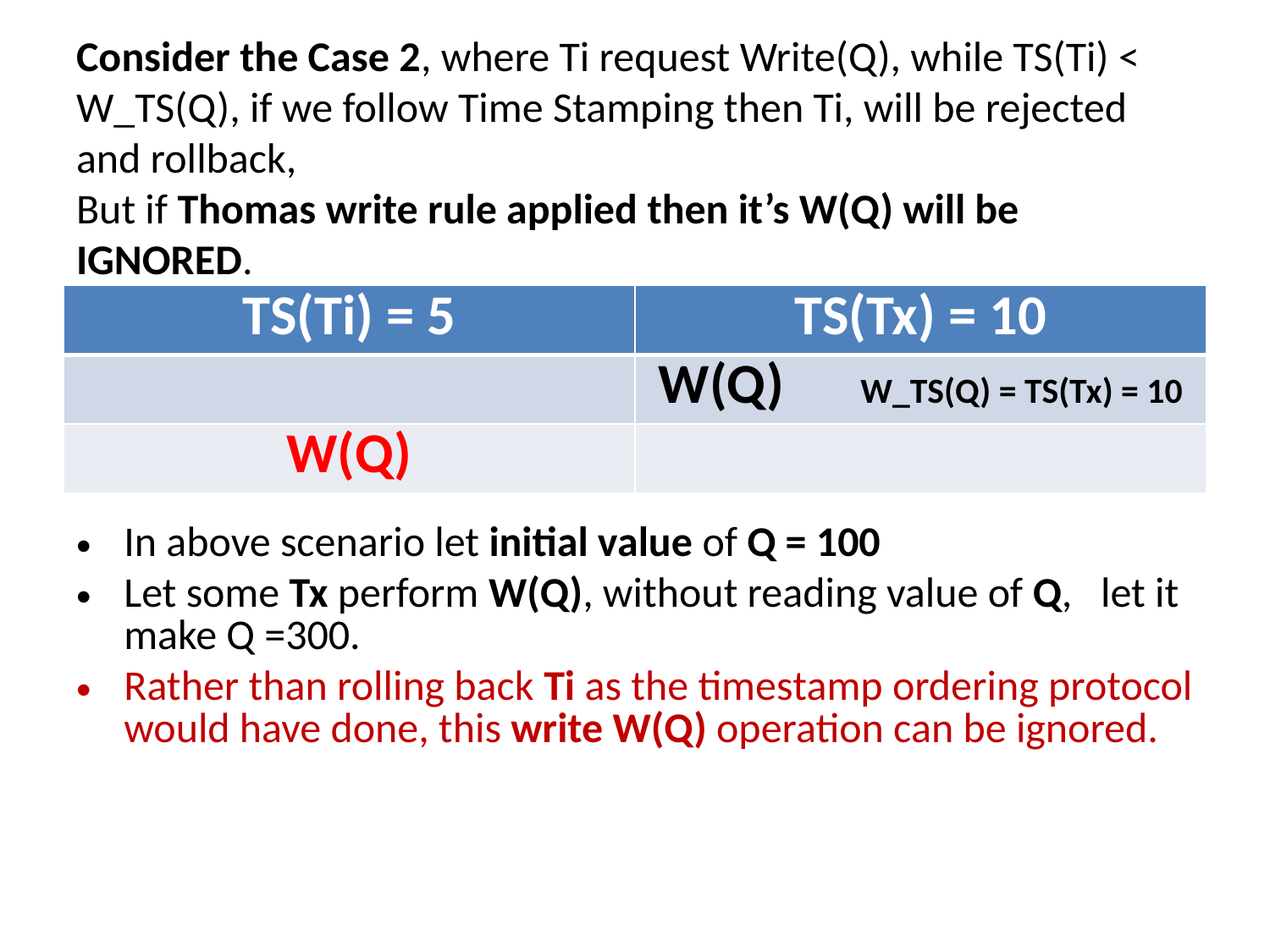

# Consider the Case 2, where Ti request Write(Q), while TS(Ti) < W_TS(Q), if we follow Time Stamping then Ti, will be rejected and rollback, But if Thomas write rule applied then it’s W(Q) will be IGNORED.
| TS(Ti) = 5 | TS(Tx) = 10 |
| --- | --- |
|  | W(Q) W\_TS(Q) = TS(Tx) = 10 |
| W(Q) |  |
In above scenario let initial value of Q = 100
Let some Tx perform W(Q), without reading value of Q,   let it make Q =300.
Rather than rolling back Ti as the timestamp ordering protocol would have done, this write W(Q) operation can be ignored.